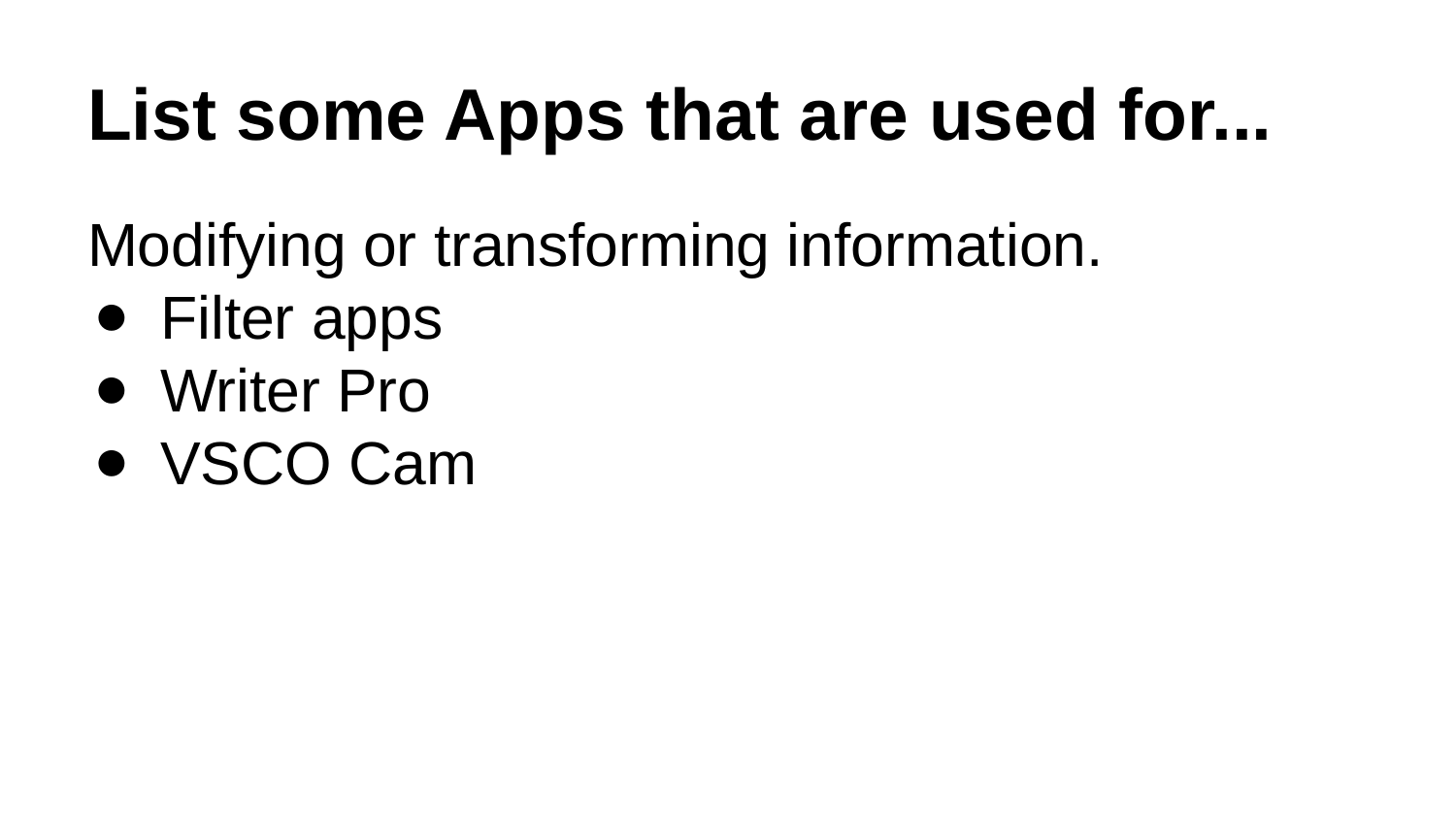

# List some Apps that are used for...
Modifying or transforming information.
Filter apps
Writer Pro
VSCO Cam